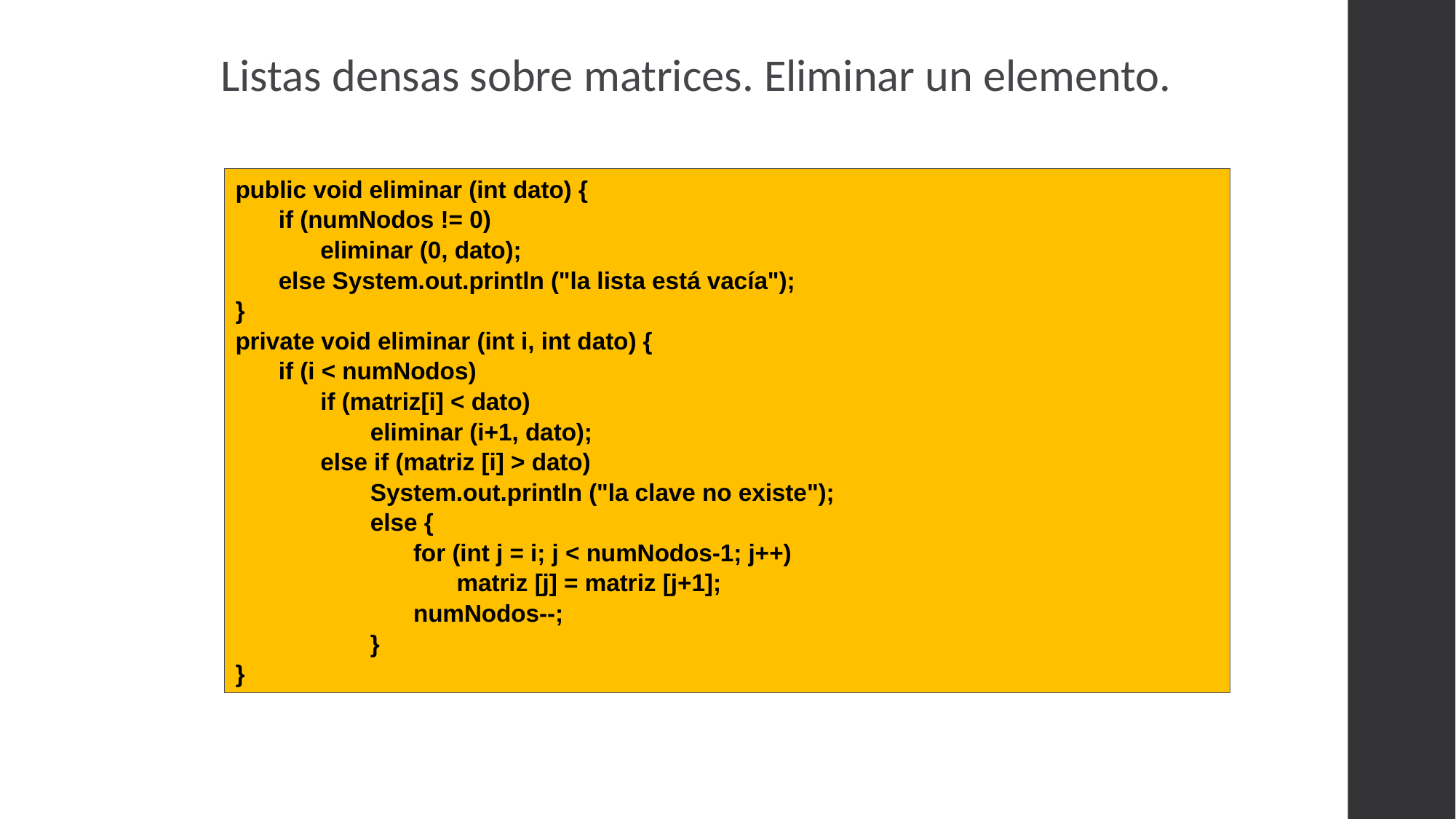

Listas densas sobre matrices. Eliminar un elemento.

public void eliminar (int dato) {
	if (numNodos != 0)
		eliminar (0, dato);
	else System.out.println ("la lista está vacía");
}
private void eliminar (int i, int dato) {
	if (i < numNodos)
		if (matriz[i] < dato)
			 eliminar (i+1, dato);
		else if (matriz [i] > dato)
			 System.out.println ("la clave no existe");
		 	 else {
		 		 for (int j = i; j < numNodos-1; j++)
		 			 matriz [j] = matriz [j+1];
			 	 numNodos--;
		 	 }
}